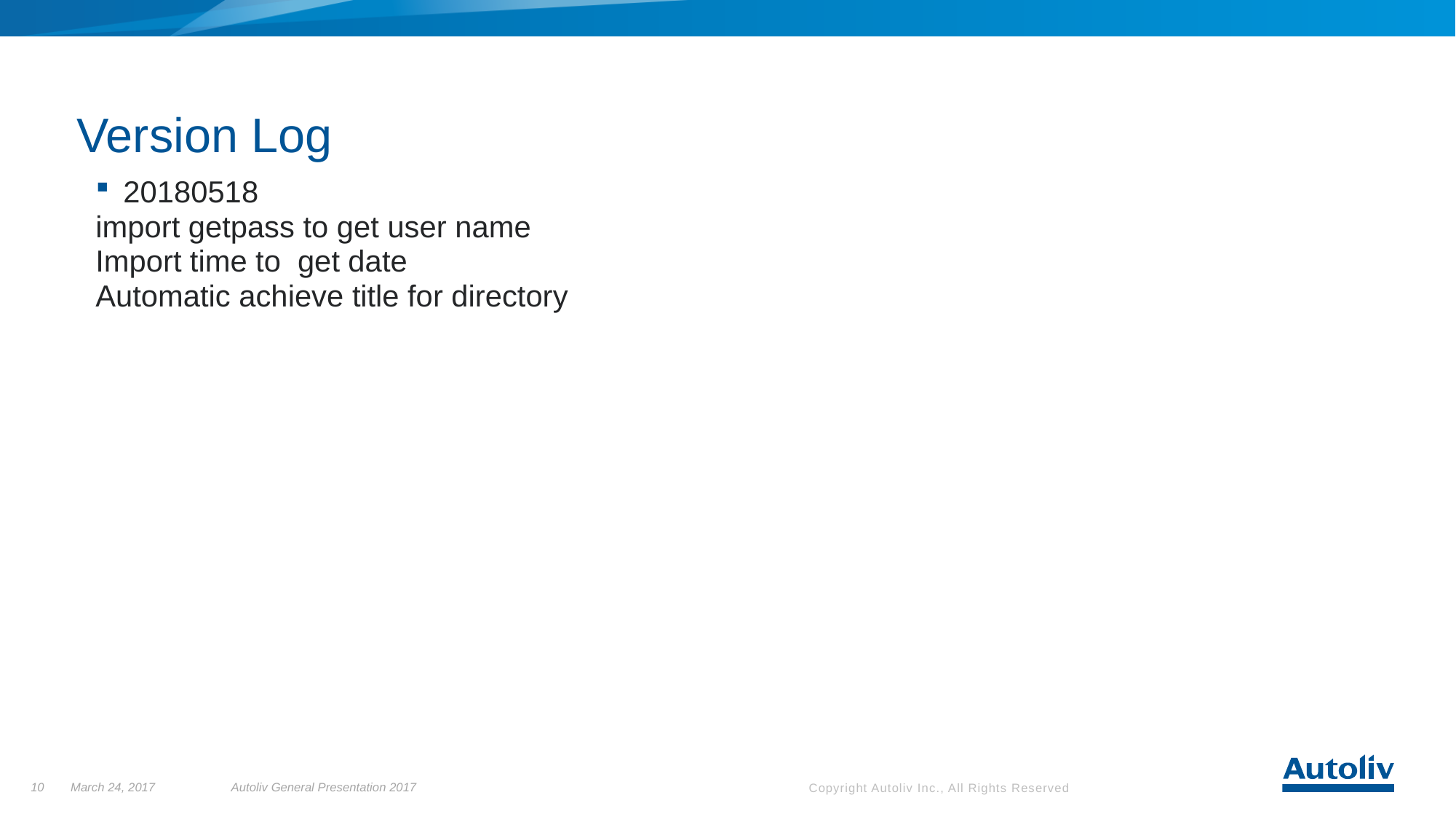

Version Log
20180518
import getpass to get user name
Import time to  get date
Automatic achieve title for directory
10
March 24, 2017
Autoliv General Presentation 2017